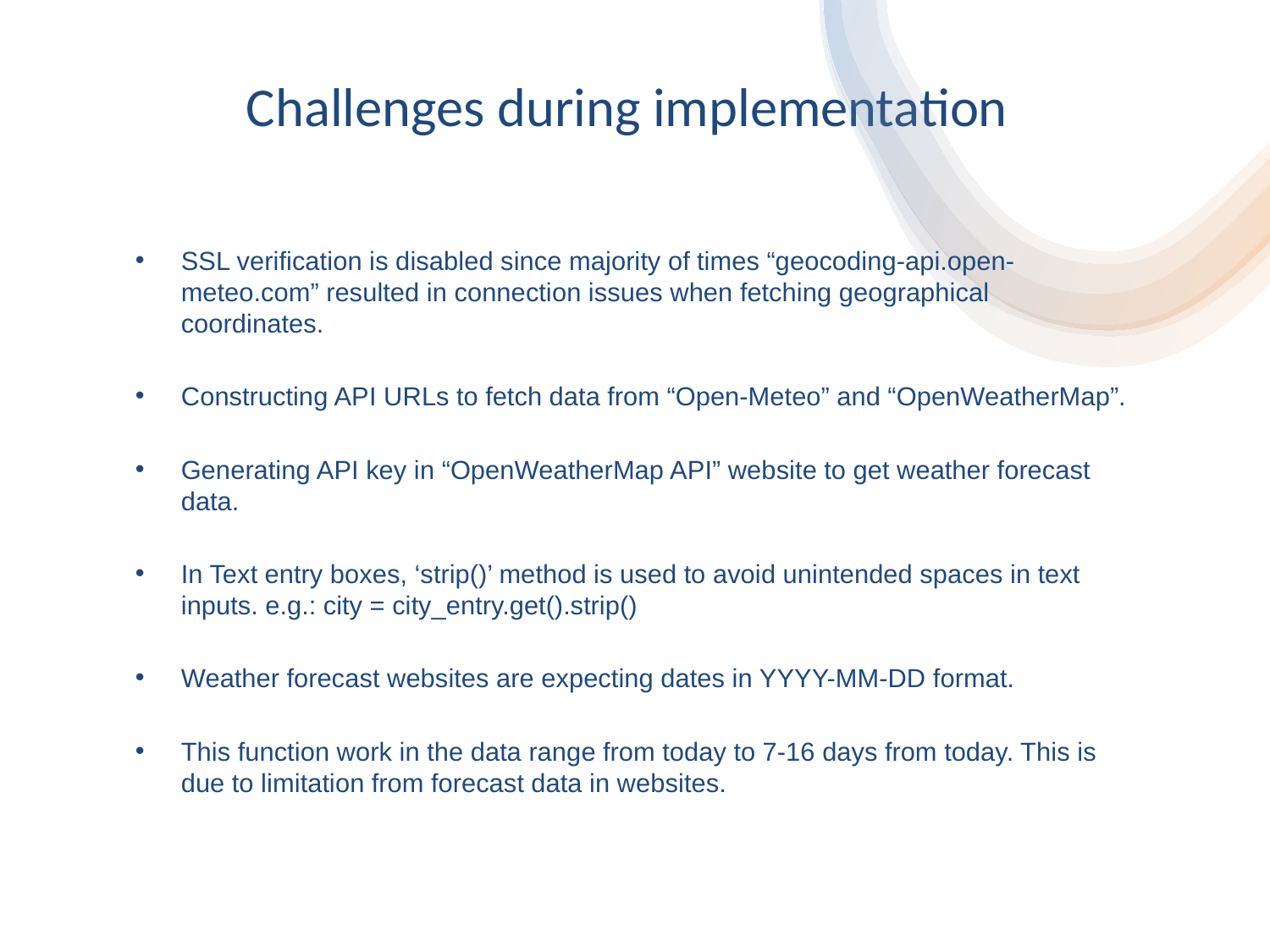

# Challenges during implementation

SSL verification is disabled since majority of times “geocoding-api.open-meteo.com” resulted in connection issues when fetching geographical coordinates.

Constructing API URLs to fetch data from “Open-Meteo” and “OpenWeatherMap”.

Generating API key in “OpenWeatherMap API” website to get weather forecast data.

In Text entry boxes, ‘strip()’ method is used to avoid unintended spaces in text inputs. e.g.: city = city_entry.get().strip()

Weather forecast websites are expecting dates in YYYY-MM-DD format.

This function work in the data range from today to 7-16 days from today. This is due to limitation from forecast data in websites.